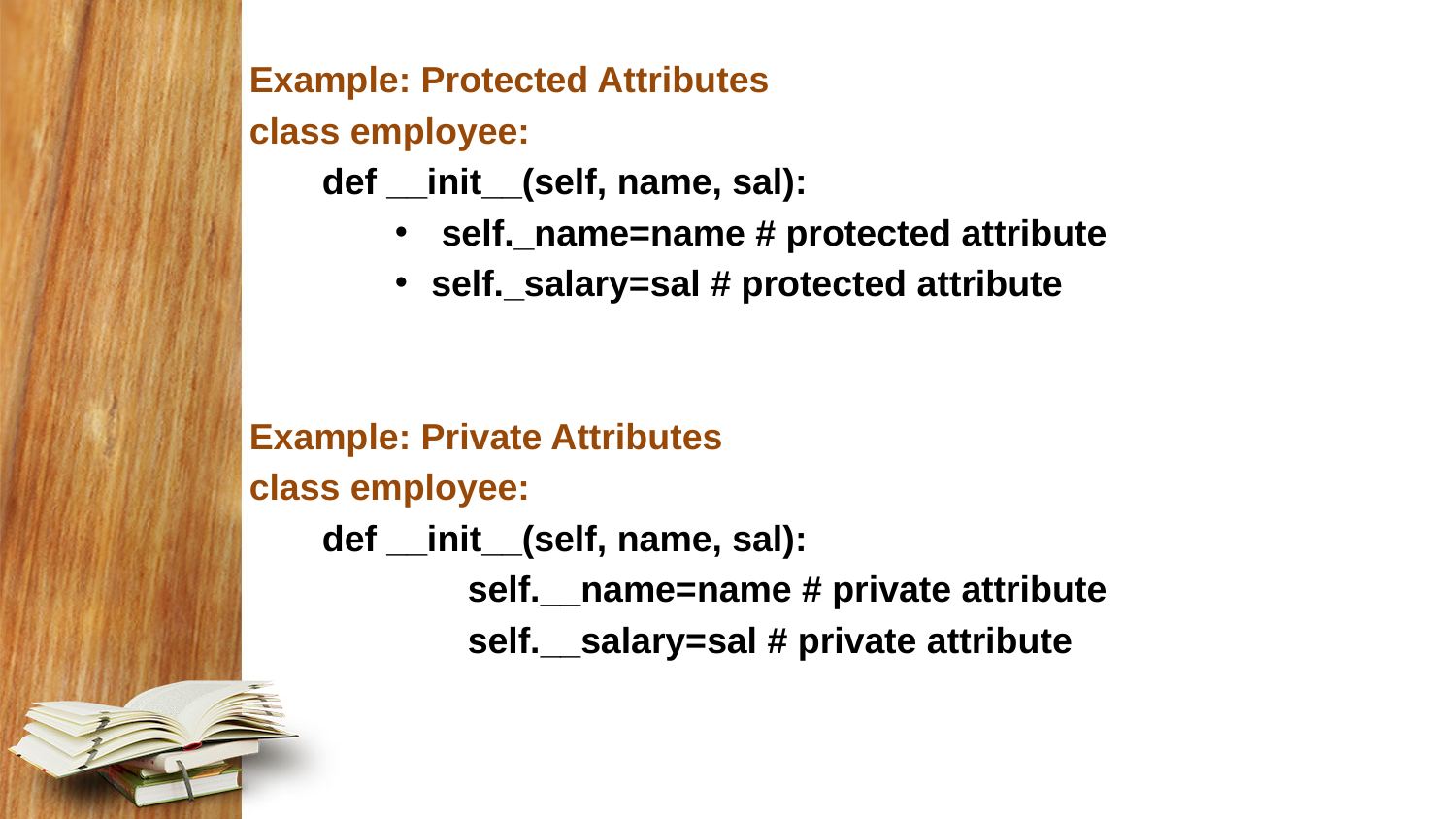

Example: Protected Attributes
class employee:
def __init__(self, name, sal):
 self._name=name # protected attribute
self._salary=sal # protected attribute

Example: Private Attributes
class employee:
def __init__(self, name, sal):
self.__name=name # private attribute
self.__salary=sal # private attribute